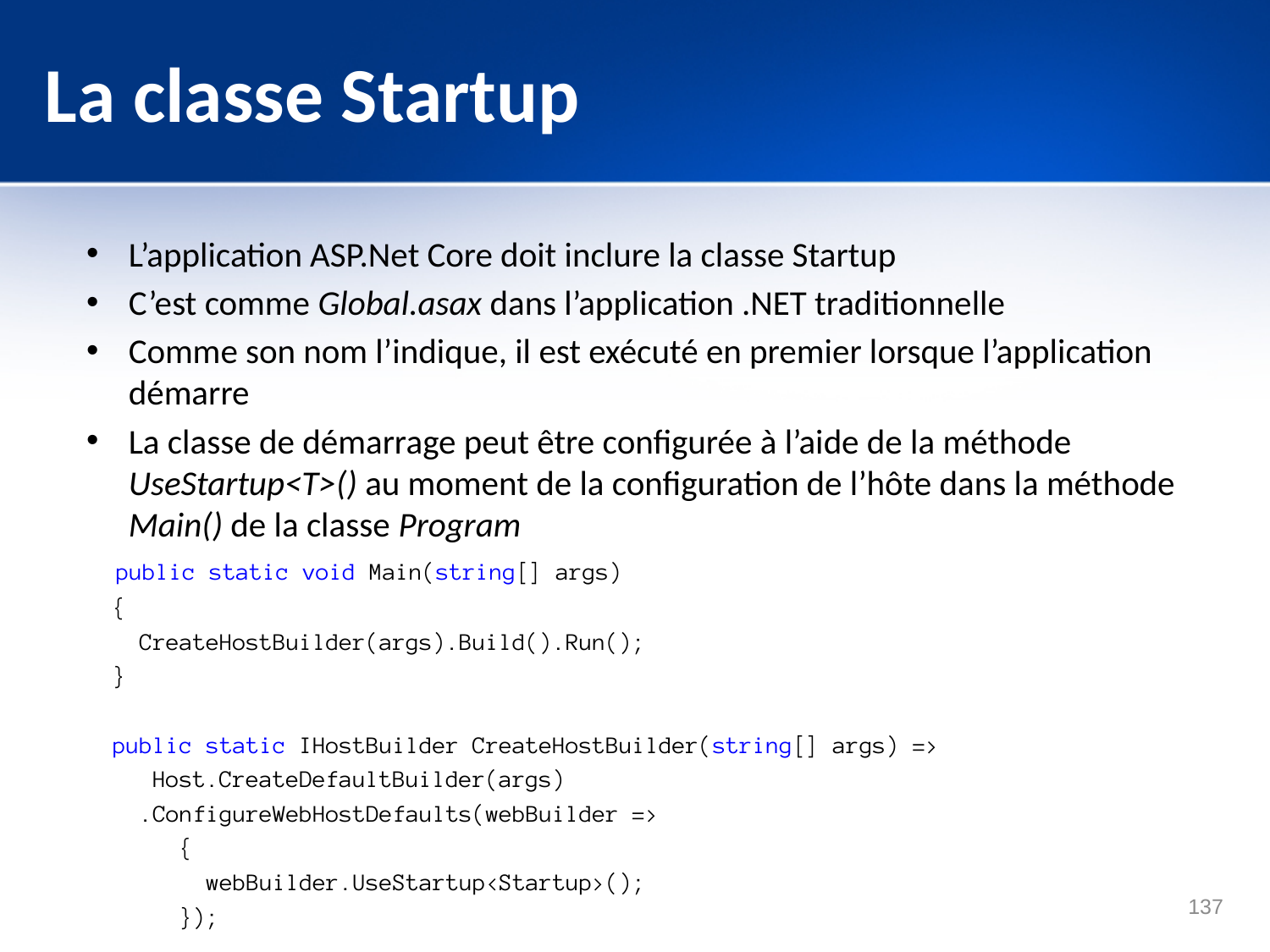

# La classe Startup
L’application ASP.Net Core doit inclure la classe Startup
C’est comme Global.asax dans l’application .NET traditionnelle
Comme son nom l’indique, il est exécuté en premier lorsque l’application démarre
La classe de démarrage peut être configurée à l’aide de la méthode UseStartup<T>() au moment de la configuration de l’hôte dans la méthode Main() de la classe Program
 public static void Main(string[] args)
 {
   CreateHostBuilder(args).Build().Run();
 }

 public static IHostBuilder CreateHostBuilder(string[] args) =>
    Host.CreateDefaultBuilder(args)
   .ConfigureWebHostDefaults(webBuilder =>
      {
        webBuilder.UseStartup<Startup>();
      });
137